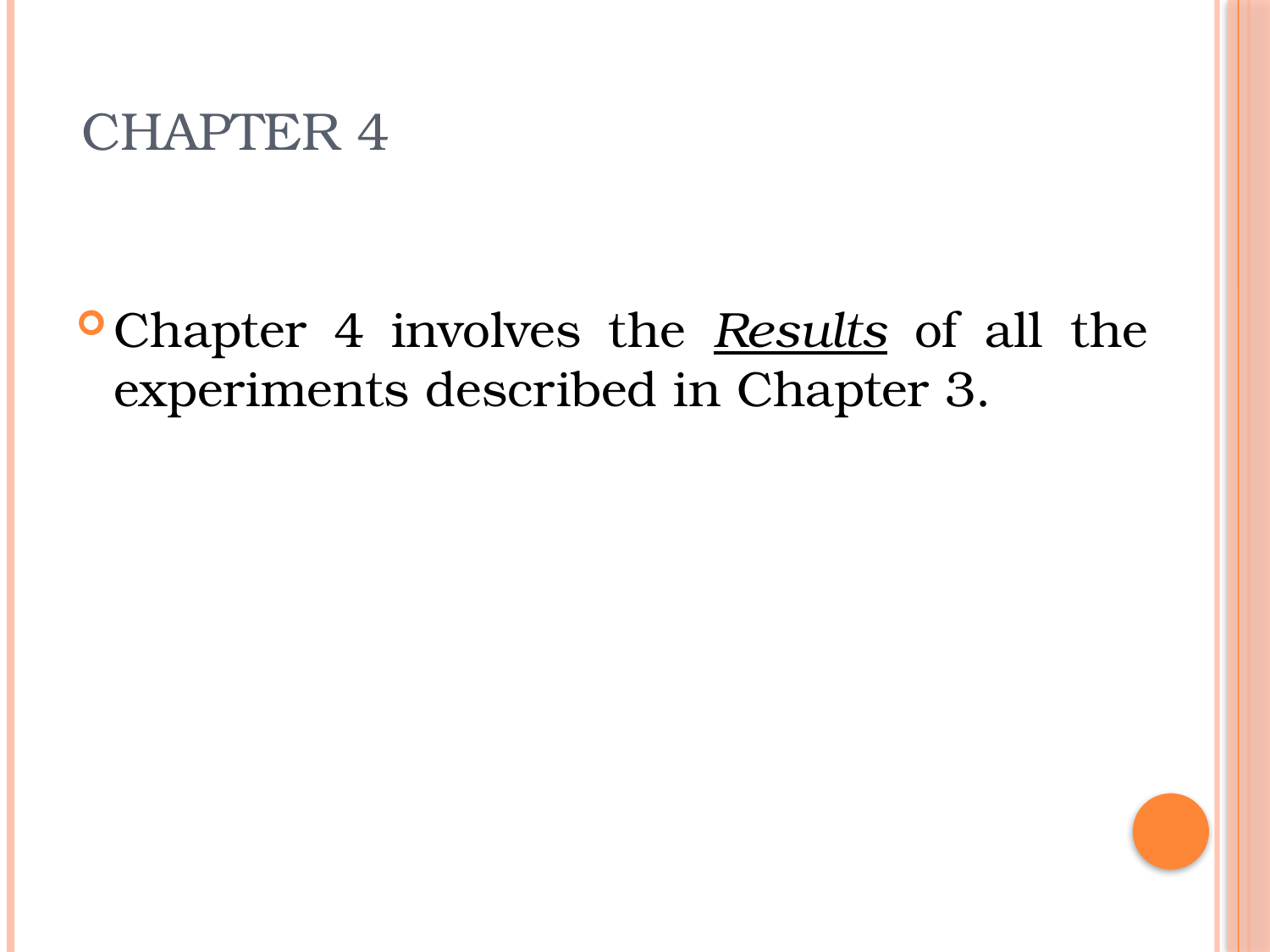

# Chapter 4

Chapter 4 involves the Results of all the experiments described in Chapter 3.